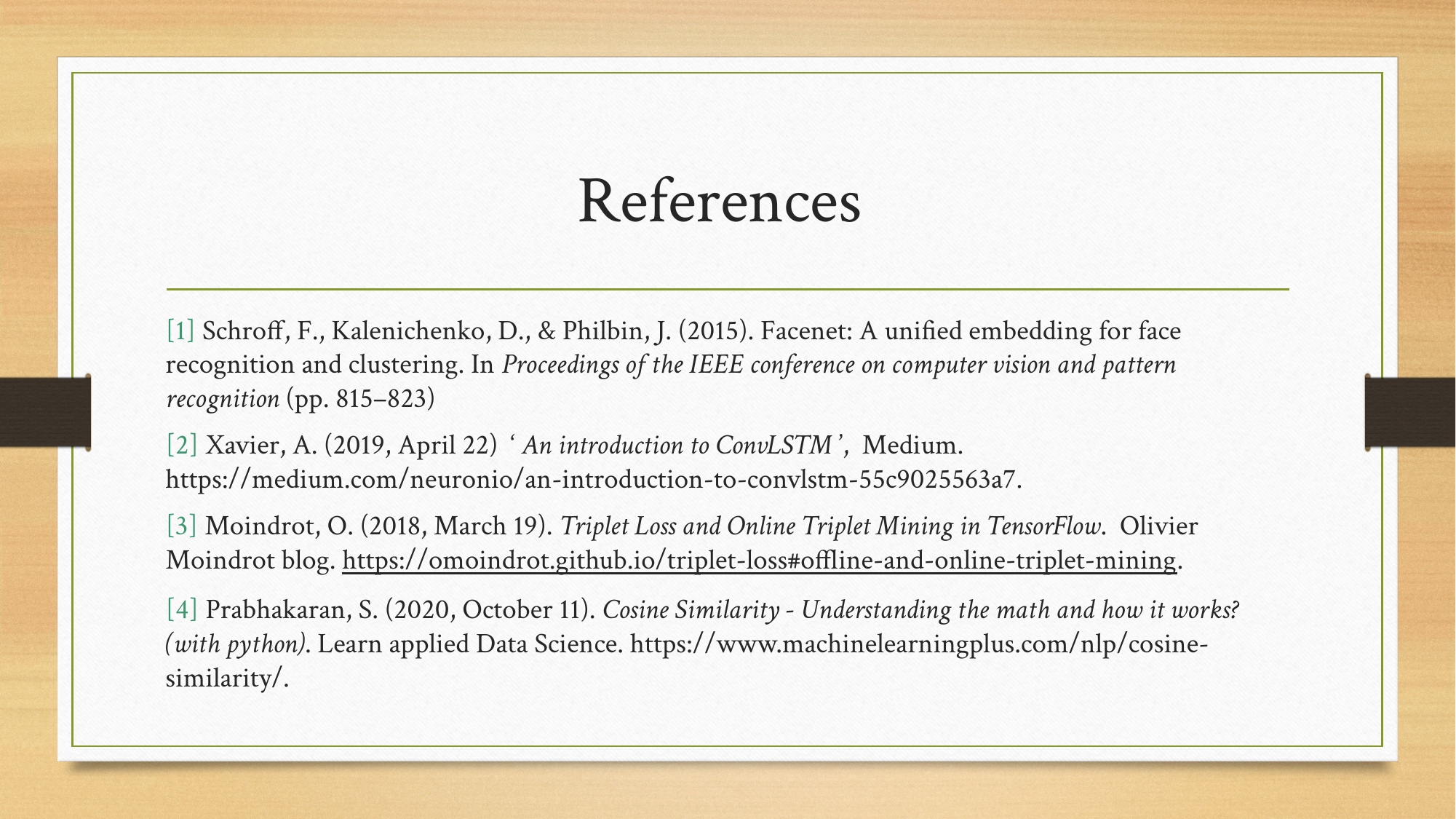

# References
[1] Schroff, F., Kalenichenko, D., & Philbin, J. (2015). Facenet: A unified embedding for face recognition and clustering. In Proceedings of the IEEE conference on computer vision and pattern recognition (pp. 815–823)
[2] Xavier, A. (2019, April 22)  ‘ An introduction to ConvLSTM ’,  Medium.   https://medium.com/neuronio/an-introduction-to-convlstm-55c9025563a7.
[3] Moindrot, O. (2018, March 19). Triplet Loss and Online Triplet Mining in TensorFlow.  Olivier Moindrot blog. https://omoindrot.github.io/triplet-loss#offline-and-online-triplet-mining.
[4] Prabhakaran, S. (2020, October 11). Cosine Similarity - Understanding the math and how it works? (with python). Learn applied Data Science. https://www.machinelearningplus.com/nlp/cosine-similarity/.